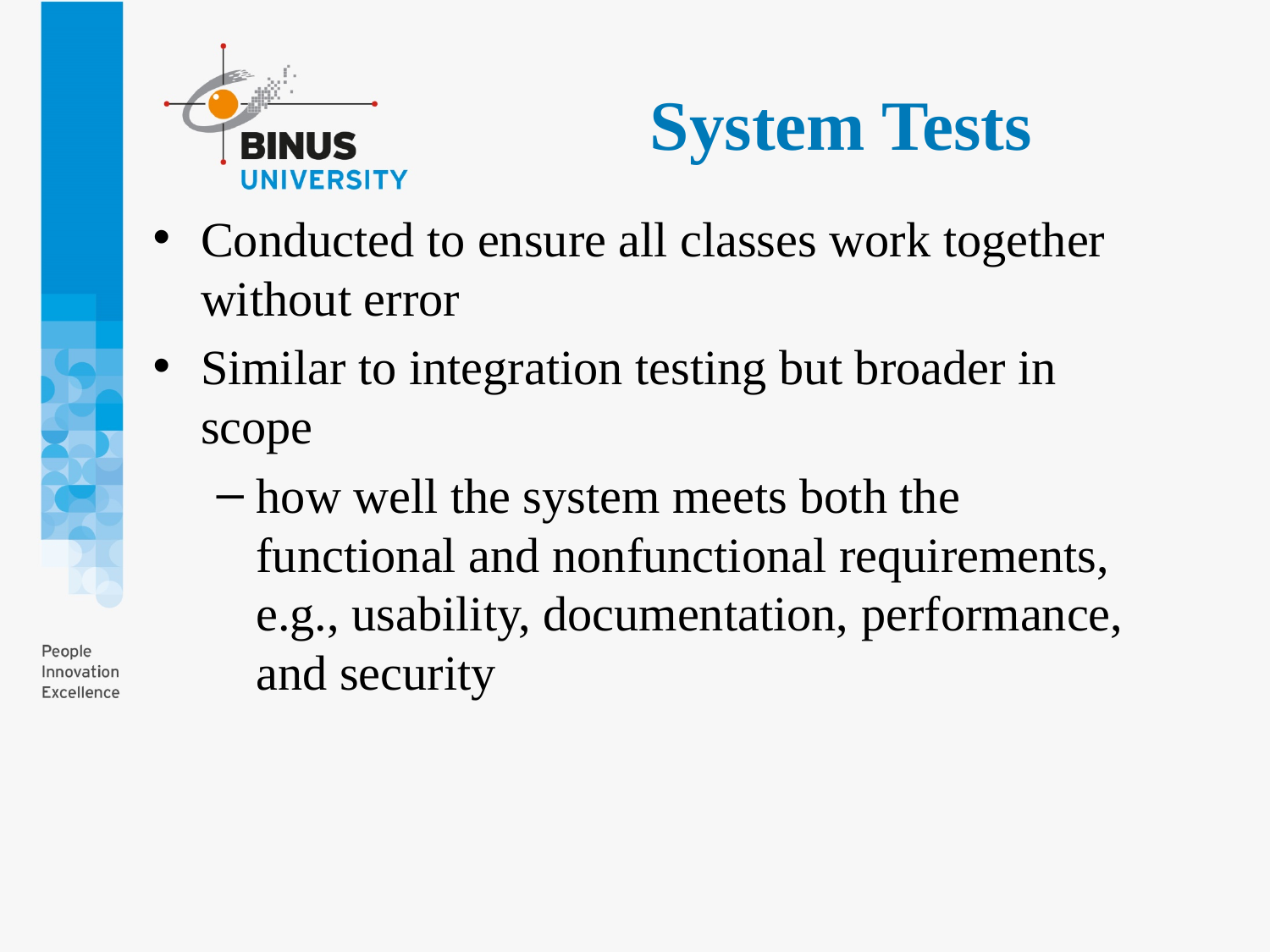

# System Tests
Conducted to ensure all classes work together without error
Similar to integration testing but broader in scope
how well the system meets both the functional and nonfunctional requirements, e.g., usability, documentation, performance, and security